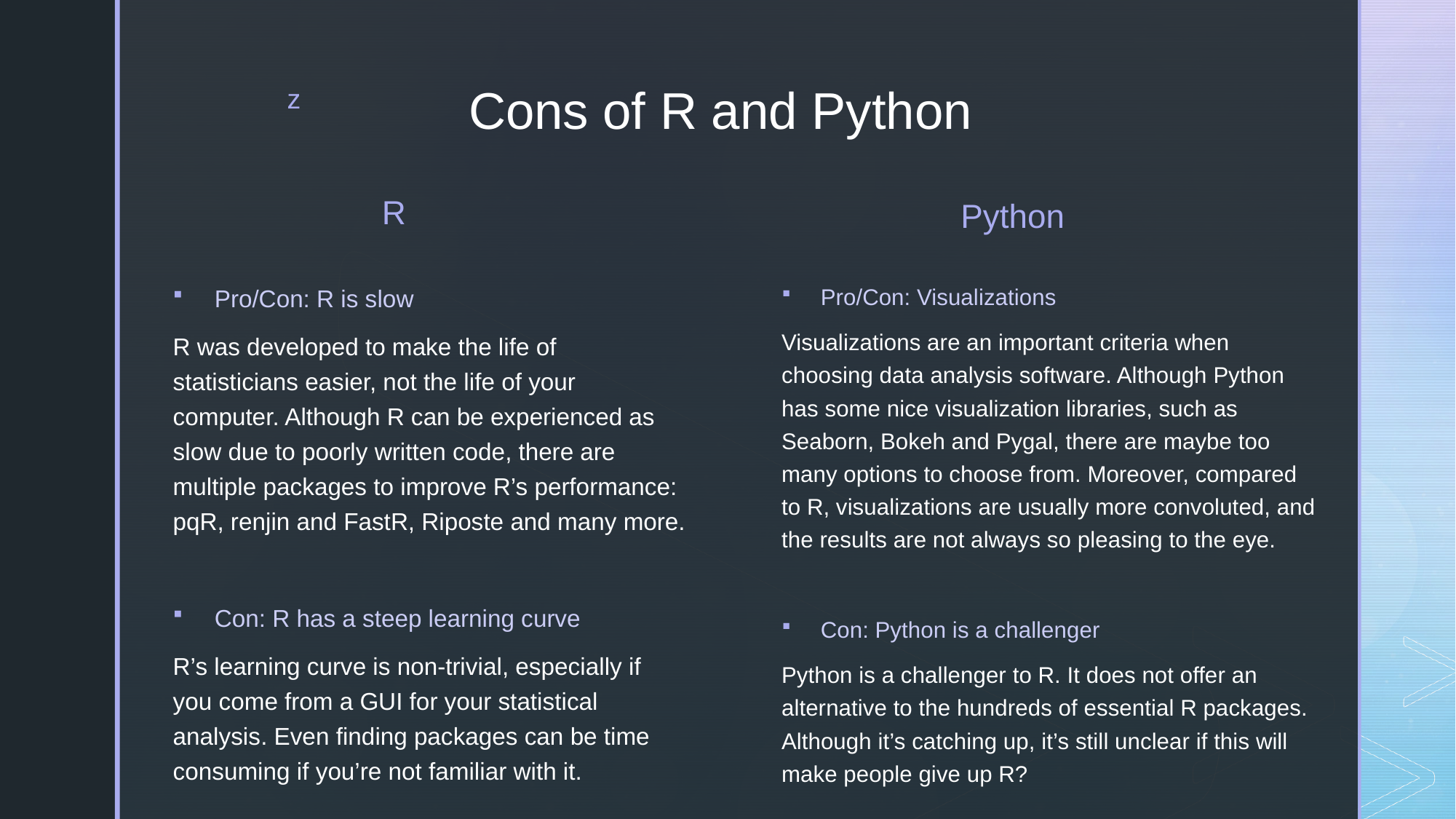

# Cons of R and Python
R
Python
Pro/Con: R is slow
R was developed to make the life of statisticians easier, not the life of your computer. Although R can be experienced as slow due to poorly written code, there are multiple packages to improve R’s performance: pqR, renjin and FastR, Riposte and many more.

Con: R has a steep learning curve
R’s learning curve is non-trivial, especially if you come from a GUI for your statistical analysis. Even finding packages can be time consuming if you’re not familiar with it.
Pro/Con: Visualizations
Visualizations are an important criteria when choosing data analysis software. Although Python has some nice visualization libraries, such as Seaborn, Bokeh and Pygal, there are maybe too many options to choose from. Moreover, compared to R, visualizations are usually more convoluted, and the results are not always so pleasing to the eye.

Con: Python is a challenger
Python is a challenger to R. It does not offer an alternative to the hundreds of essential R packages.  Although it’s catching up, it’s still unclear if this will make people give up R?